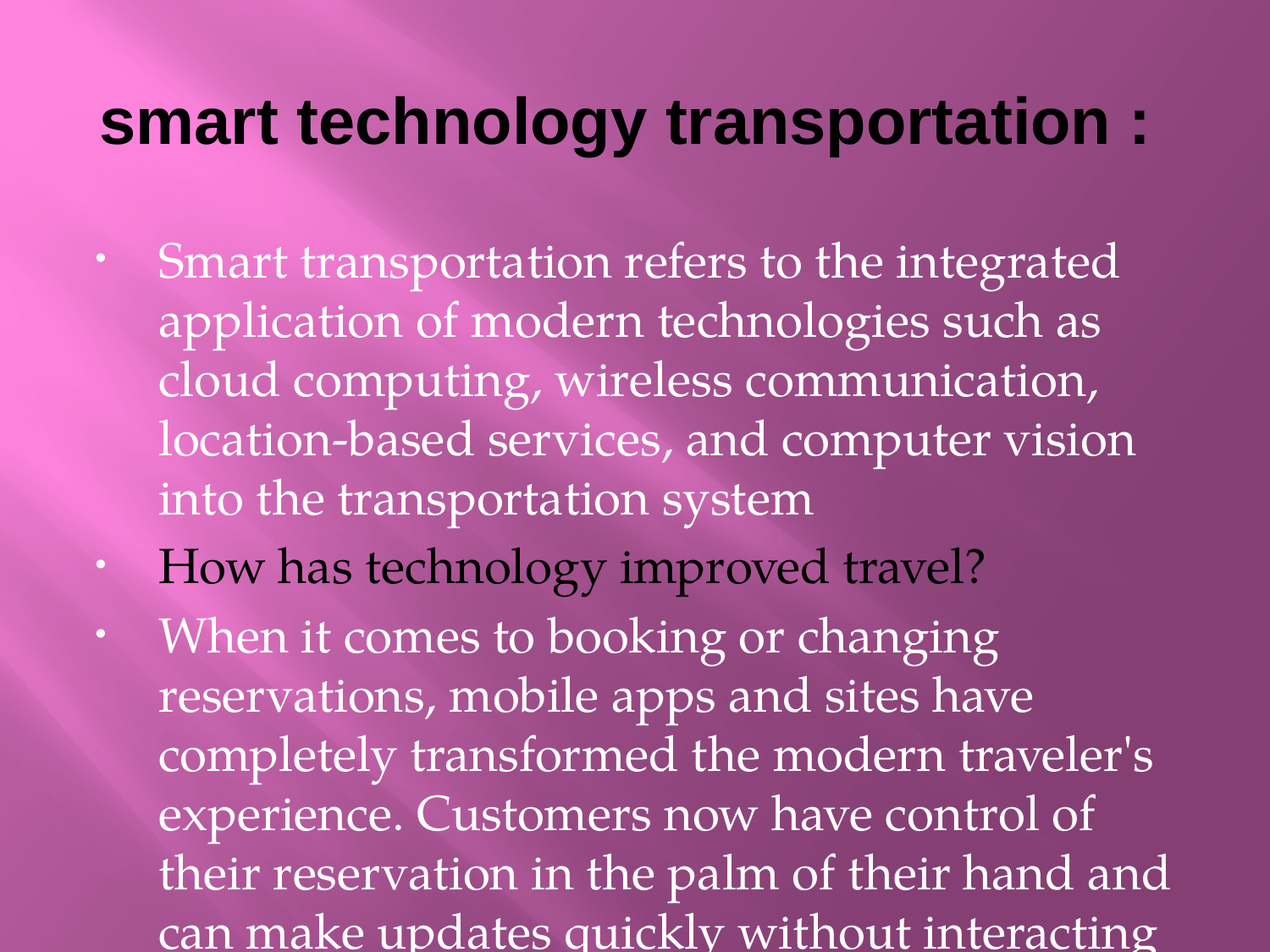

# smart technology transportation :
Smart transportation refers to the integrated application of modern technologies such as cloud computing, wireless communication, location-based services, and computer vision into the transportation system
How has technology improved travel?
When it comes to booking or changing reservations, mobile apps and sites have completely transformed the modern traveler's experience. Customers now have control of their reservation in the palm of their hand and can make updates quickly without interacting with a customer service agent.